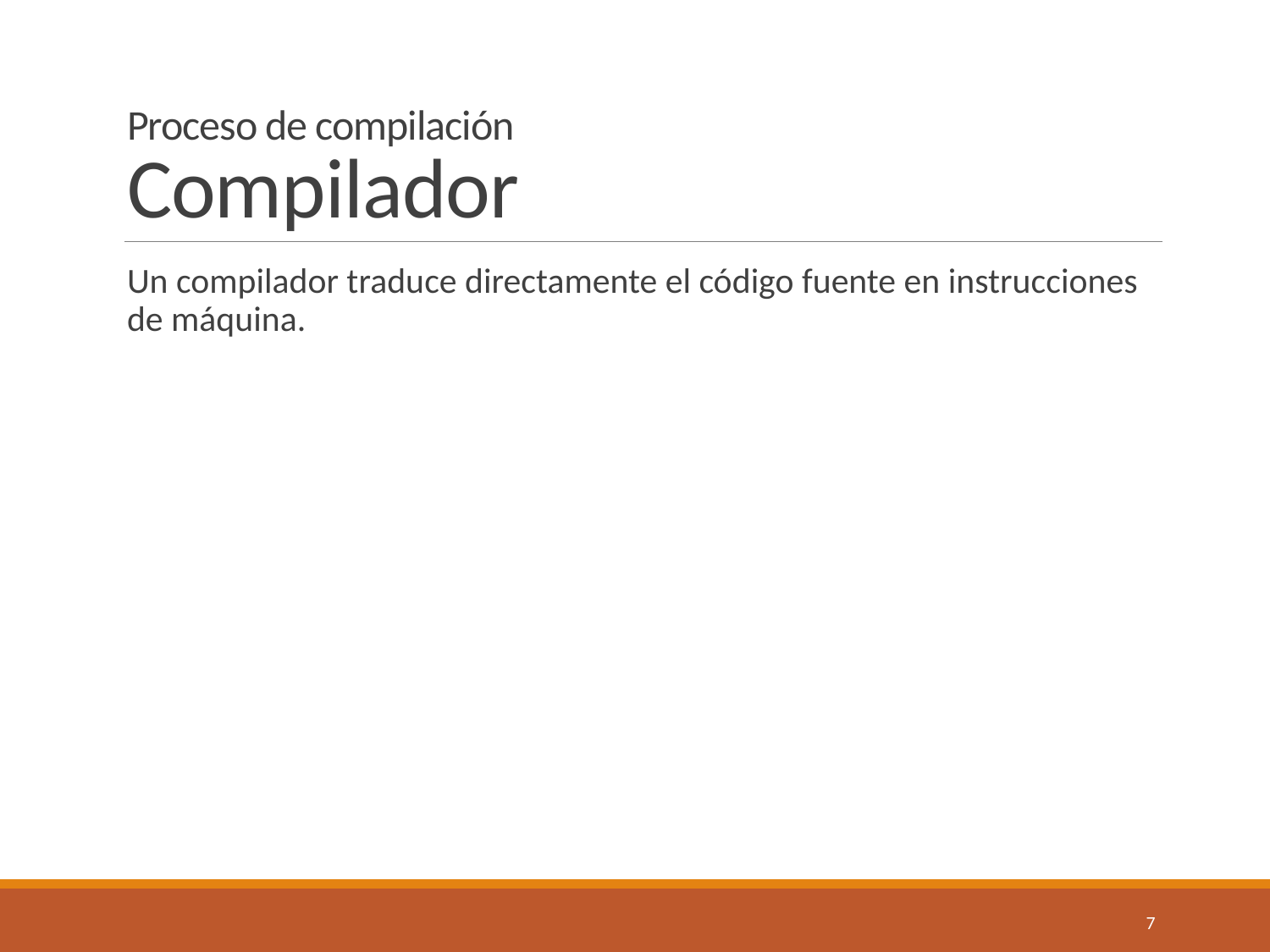

# Proceso de compilación Compilador
Un compilador traduce directamente el código fuente en instrucciones de máquina.

7